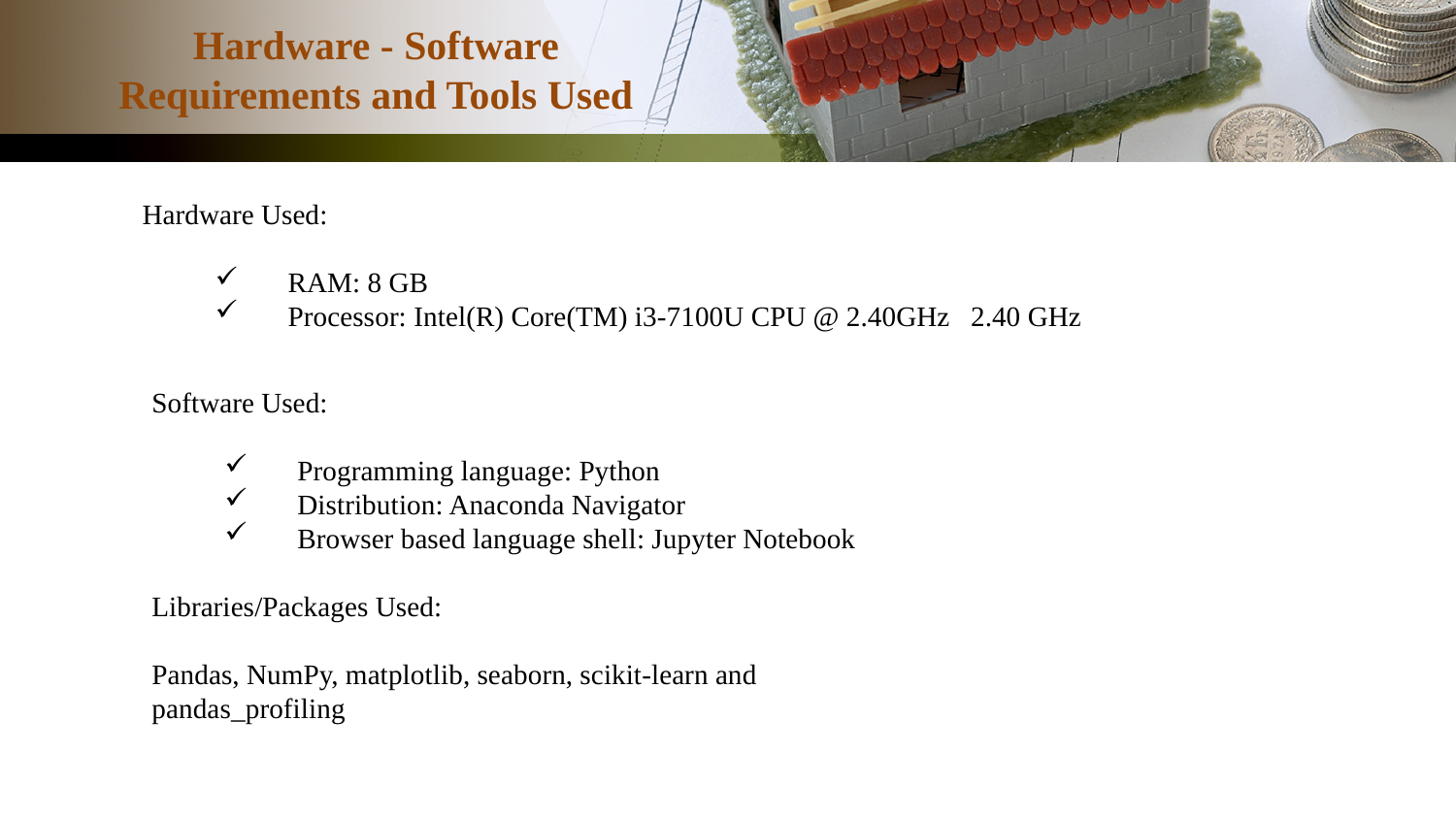

# Hardware - Software Requirements and Tools Used
Hardware Used:

RAM: 8 GB
Processor: Intel(R) Core(TM) i3-7100U CPU @ 2.40GHz   2.40 GHz

Software Used:

Programming language: Python
Distribution: Anaconda Navigator
Browser based language shell: Jupyter Notebook

Libraries/Packages Used:

Pandas, NumPy, matplotlib, seaborn, scikit-learn and
pandas_profiling